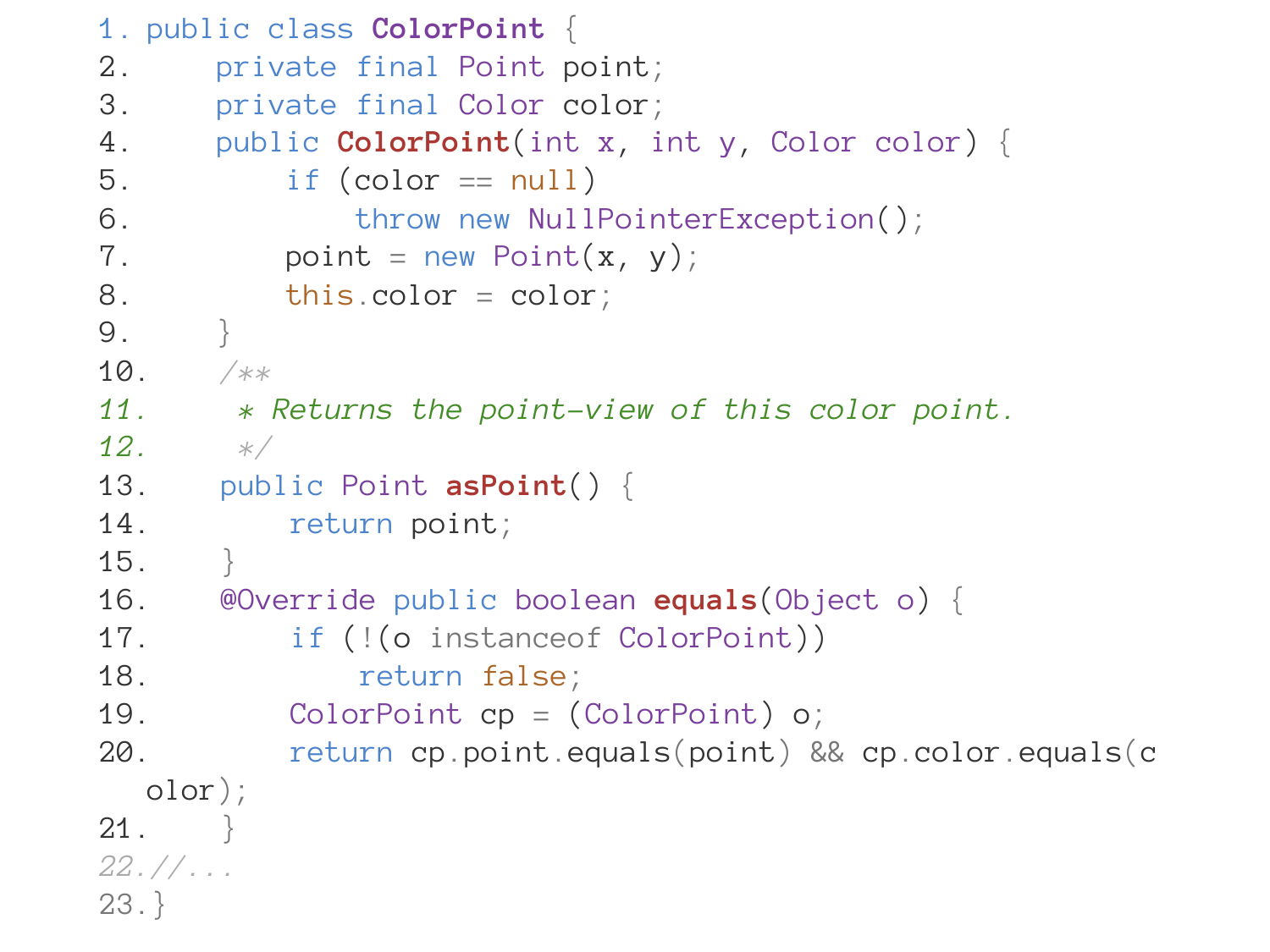

public class ColorPoint {
    private final Point point;
    private final Color color;
    public ColorPoint(int x, int y, Color color) {
        if (color == null)
            throw new NullPointerException();
        point = new Point(x, y);
        this.color = color;
    }
    /**
     * Returns the point-view of this color point.
     */
    public Point asPoint() {
        return point;
    }
    @Override public boolean equals(Object o) {
        if (!(o instanceof ColorPoint))
            return false;
        ColorPoint cp = (ColorPoint) o;
        return cp.point.equals(point) && cp.color.equals(color);
    }
//...
}